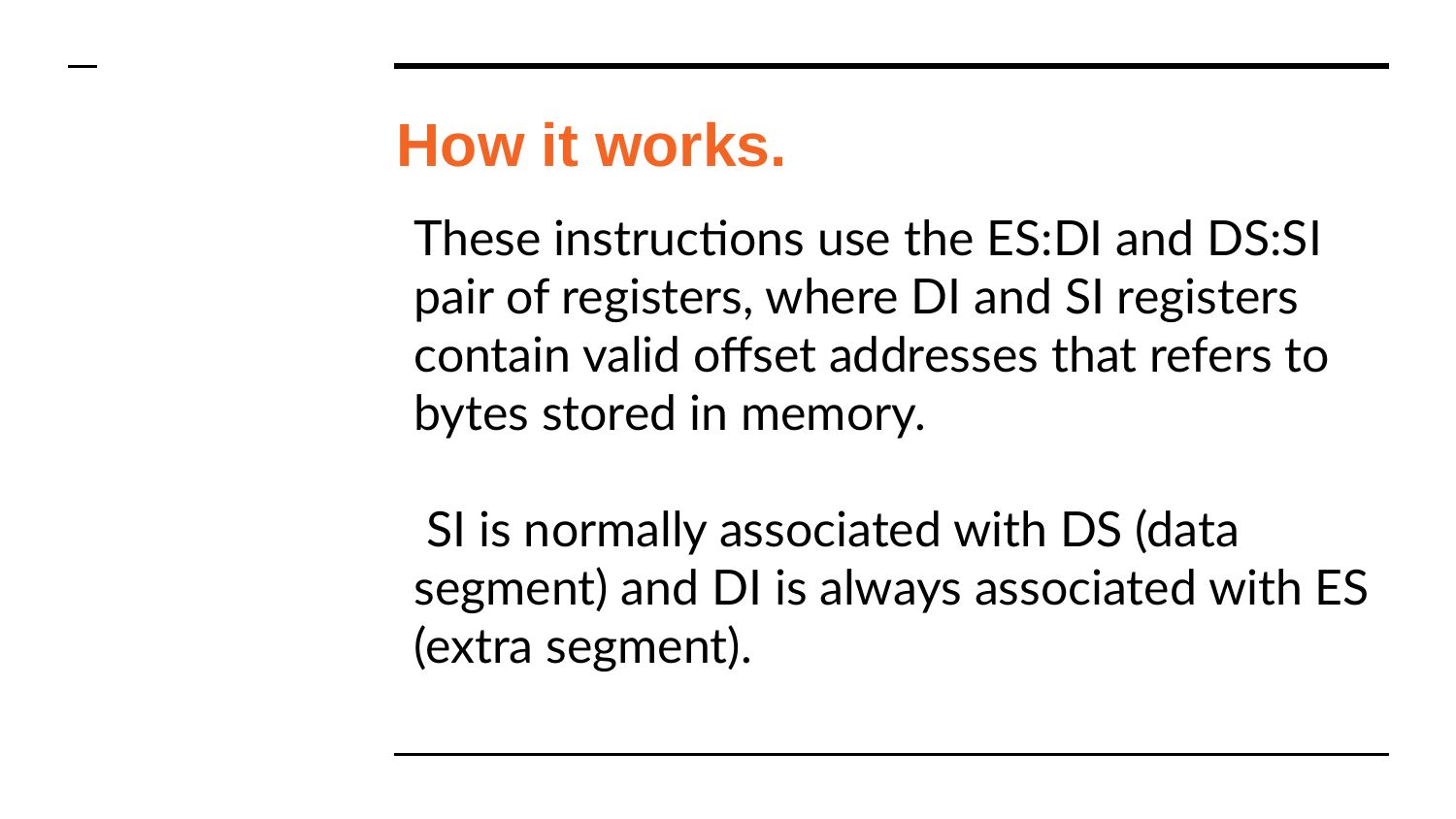

# How it works.
These instructions use the ES:DI and DS:SI pair of registers, where DI and SI registers contain valid offset addresses that refers to bytes stored in memory.

 SI is normally associated with DS (data segment) and DI is always associated with ES (extra segment).